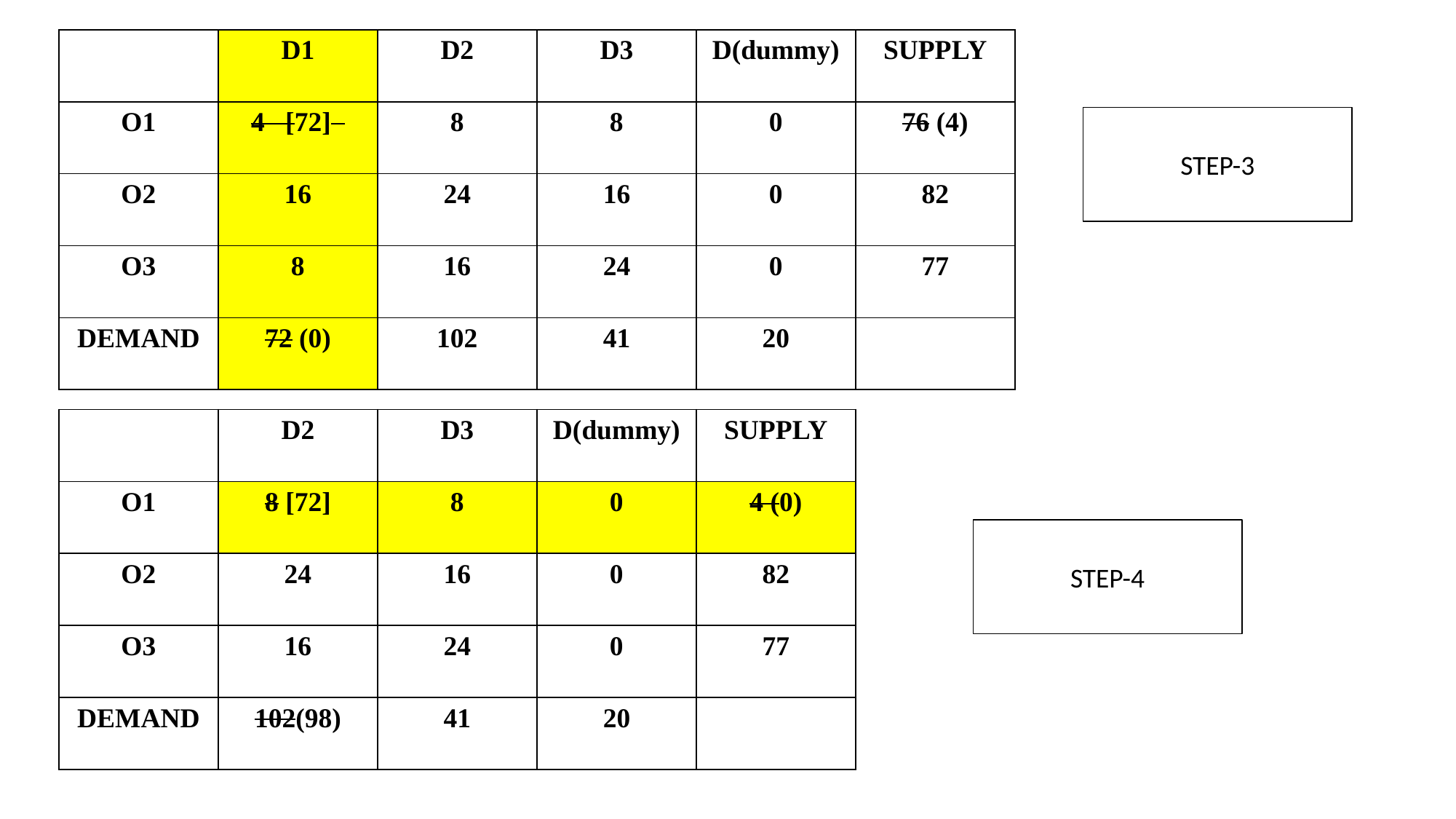

|  | D1 | D2 | D3 | D(dummy) | SUPPLY |
| --- | --- | --- | --- | --- | --- |
| O1 | 4 [72] | 8 | 8 | 0 | 76 (4) |
| O2 | 16 | 24 | 16 | 0 | 82 |
| O3 | 8 | 16 | 24 | 0 | 77 |
| DEMAND | 72 (0) | 102 | 41 | 20 |  |
STEP-3
|  | D2 | D3 | D(dummy) | SUPPLY |
| --- | --- | --- | --- | --- |
| O1 | 8 [72] | 8 | 0 | 4 (0) |
| O2 | 24 | 16 | 0 | 82 |
| O3 | 16 | 24 | 0 | 77 |
| DEMAND | 102(98) | 41 | 20 |  |
STEP-4